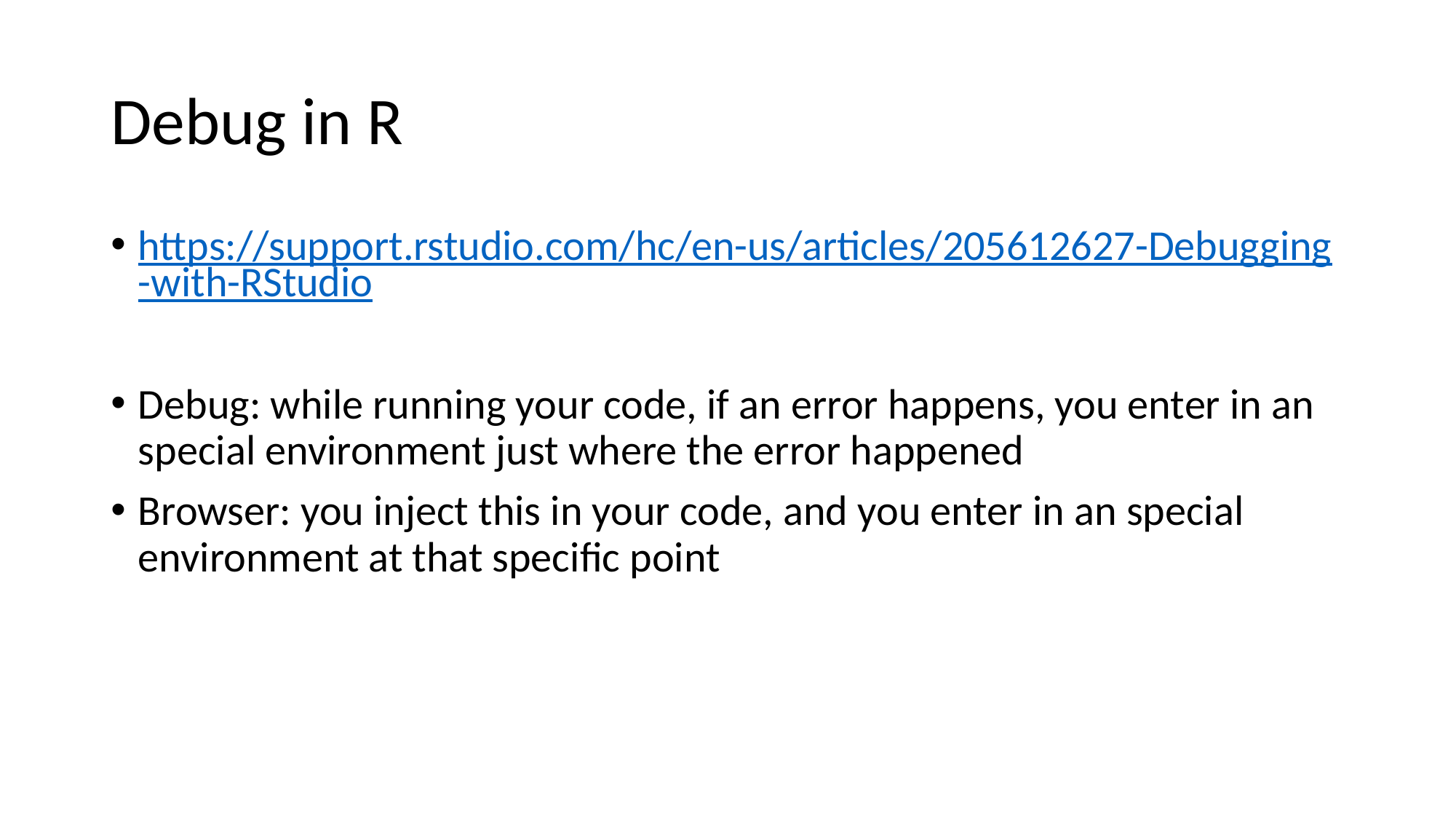

# Debug in R
https://support.rstudio.com/hc/en-us/articles/205612627-Debugging-with-RStudio

Debug: while running your code, if an error happens, you enter in an special environment just where the error happened
Browser: you inject this in your code, and you enter in an special environment at that specific point